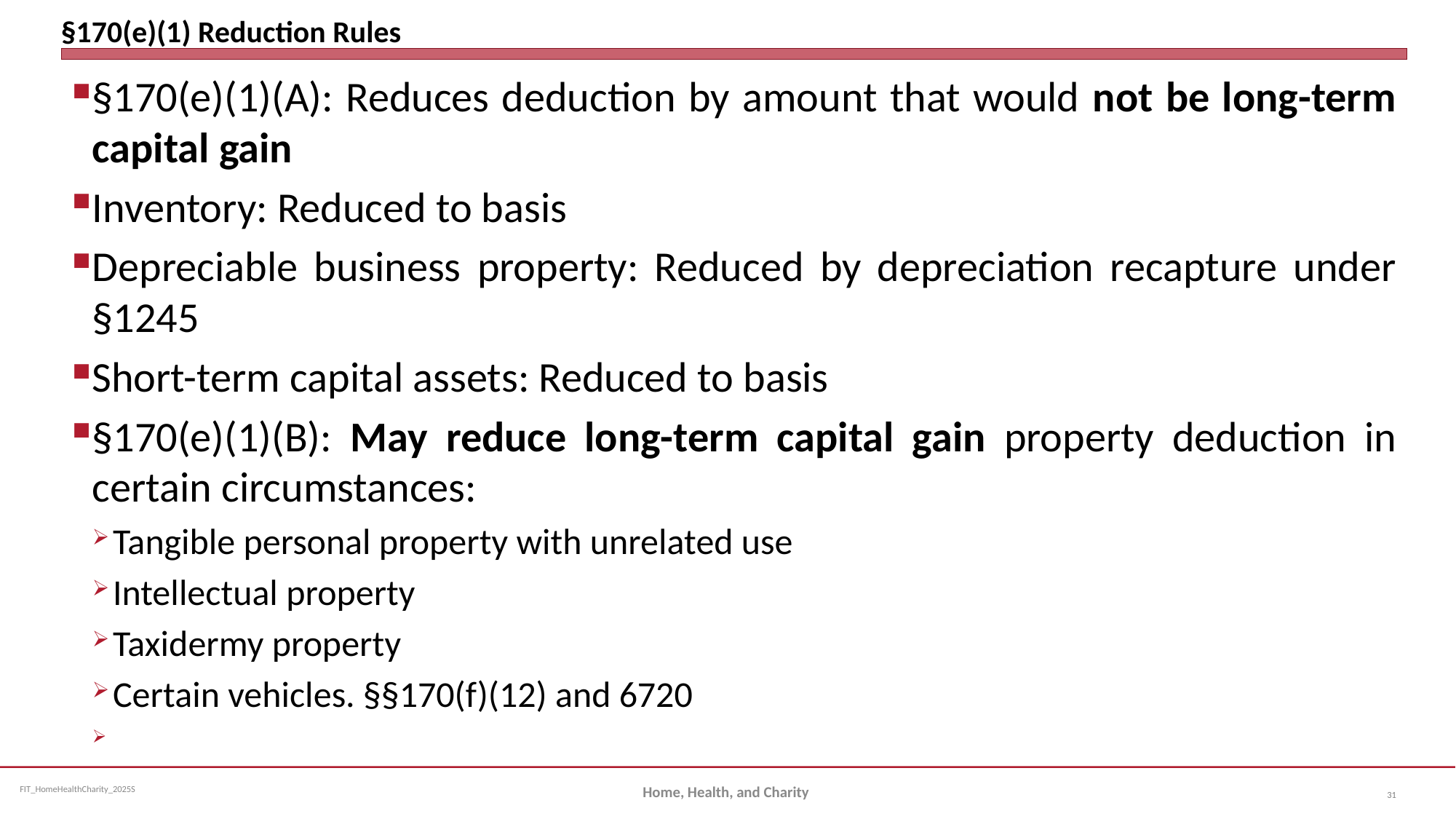

# §170(e)(1) Reduction Rules
§170(e)(1)(A): Reduces deduction by amount that would not be long-term capital gain
Inventory: Reduced to basis
Depreciable business property: Reduced by depreciation recapture under §1245
Short-term capital assets: Reduced to basis
§170(e)(1)(B): May reduce long-term capital gain property deduction in certain circumstances:
Tangible personal property with unrelated use
Intellectual property
Taxidermy property
Certain vehicles. §§170(f)(12) and 6720

Home, Health, and Charity
31